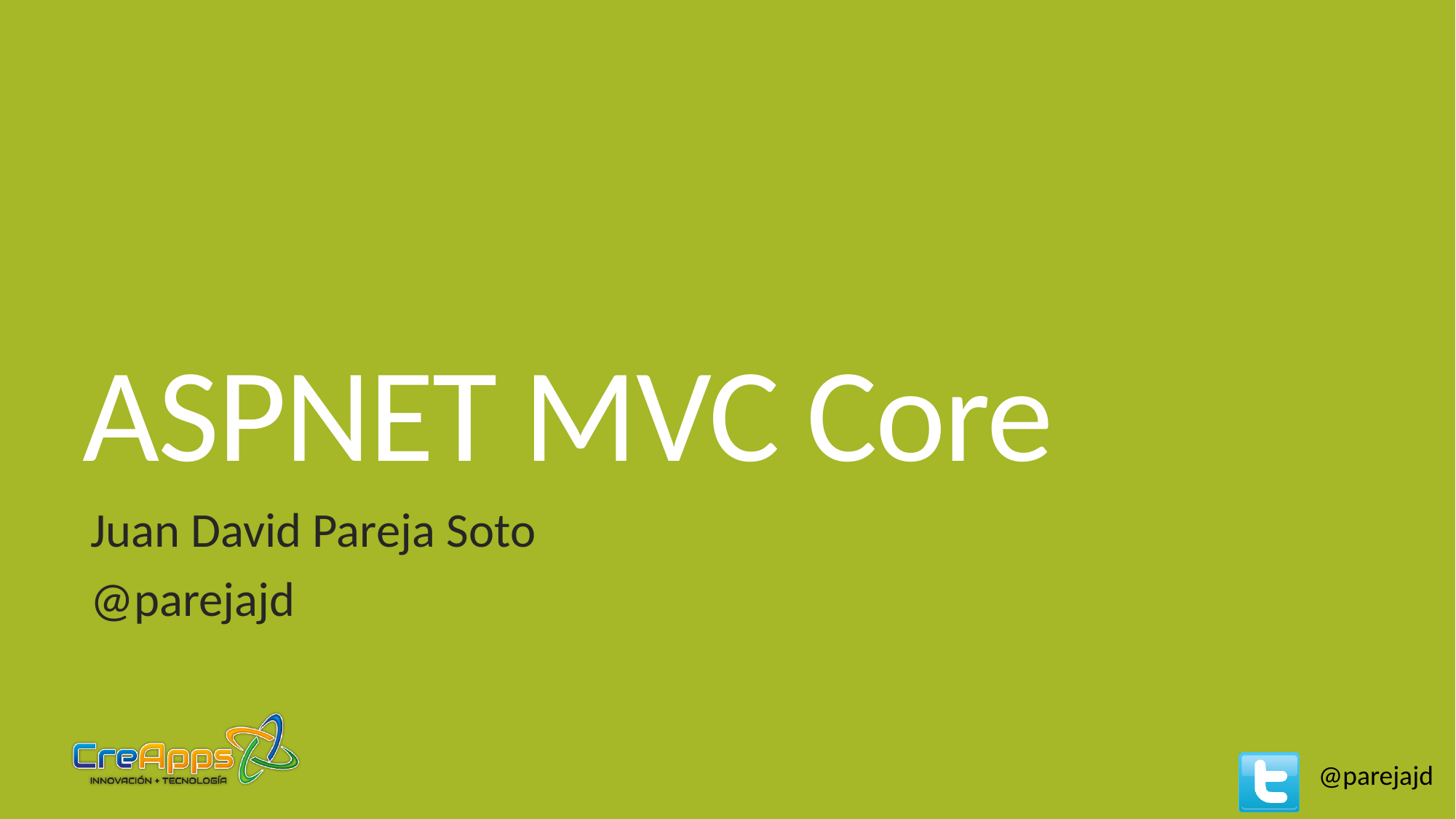

# ASPNET MVC Core
Juan David Pareja Soto
@parejajd